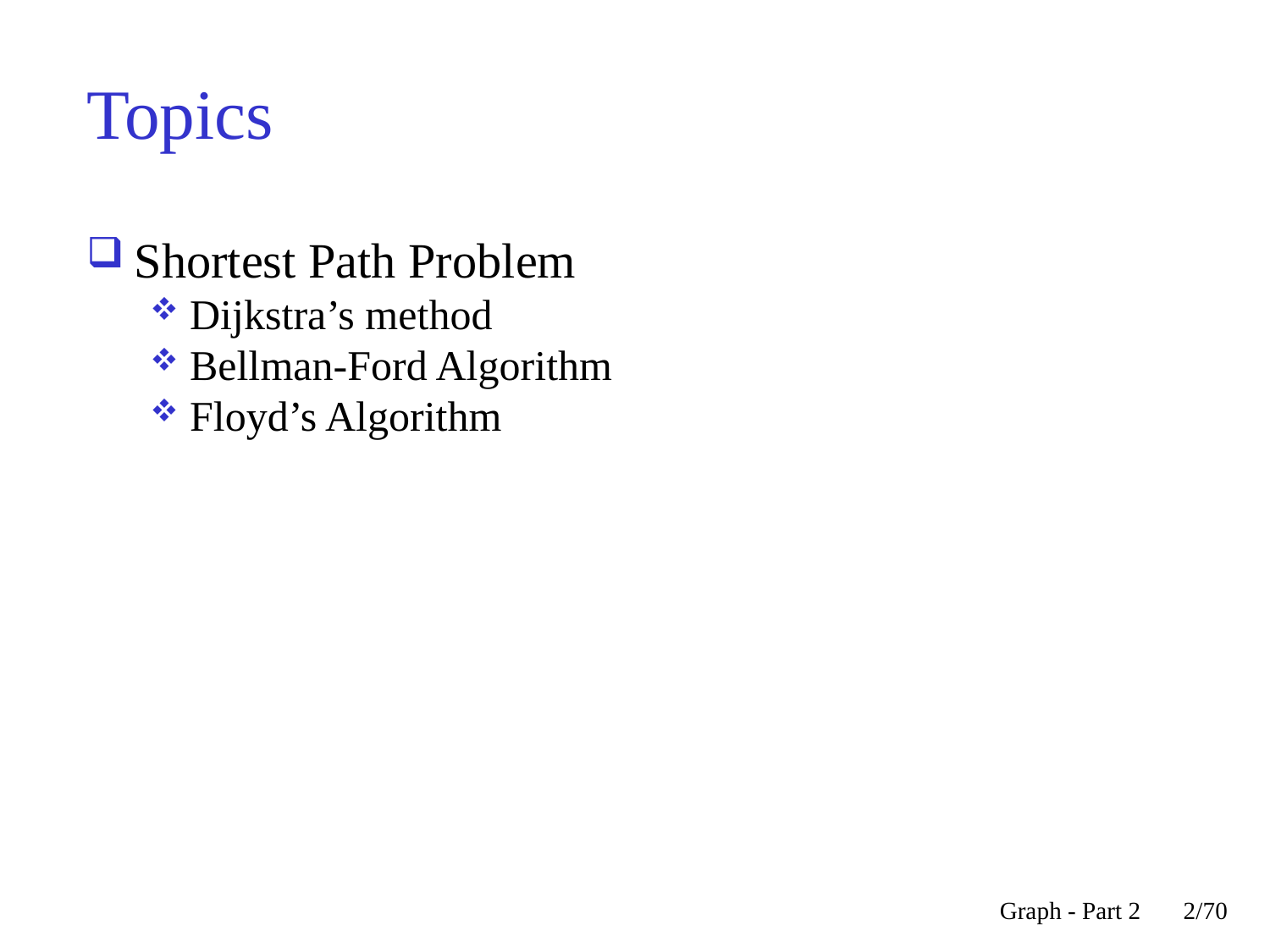

Topics
Shortest Path Problem
Dijkstra’s method
Bellman-Ford Algorithm
Floyd’s Algorithm

Graph - Part 2
2/70